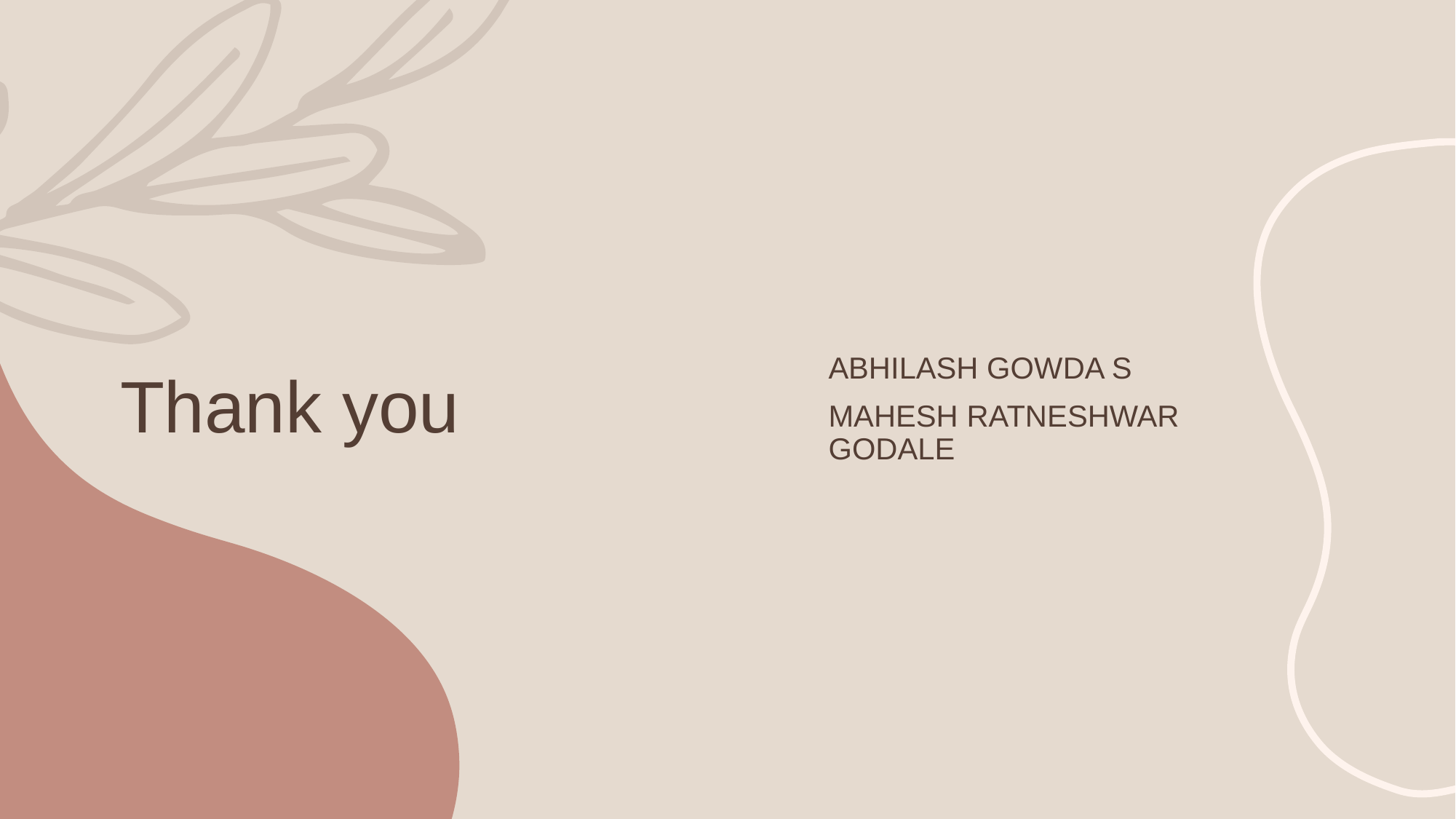

# Thank you
Abhilash gowda s
Mahesh Ratneshwar Godale